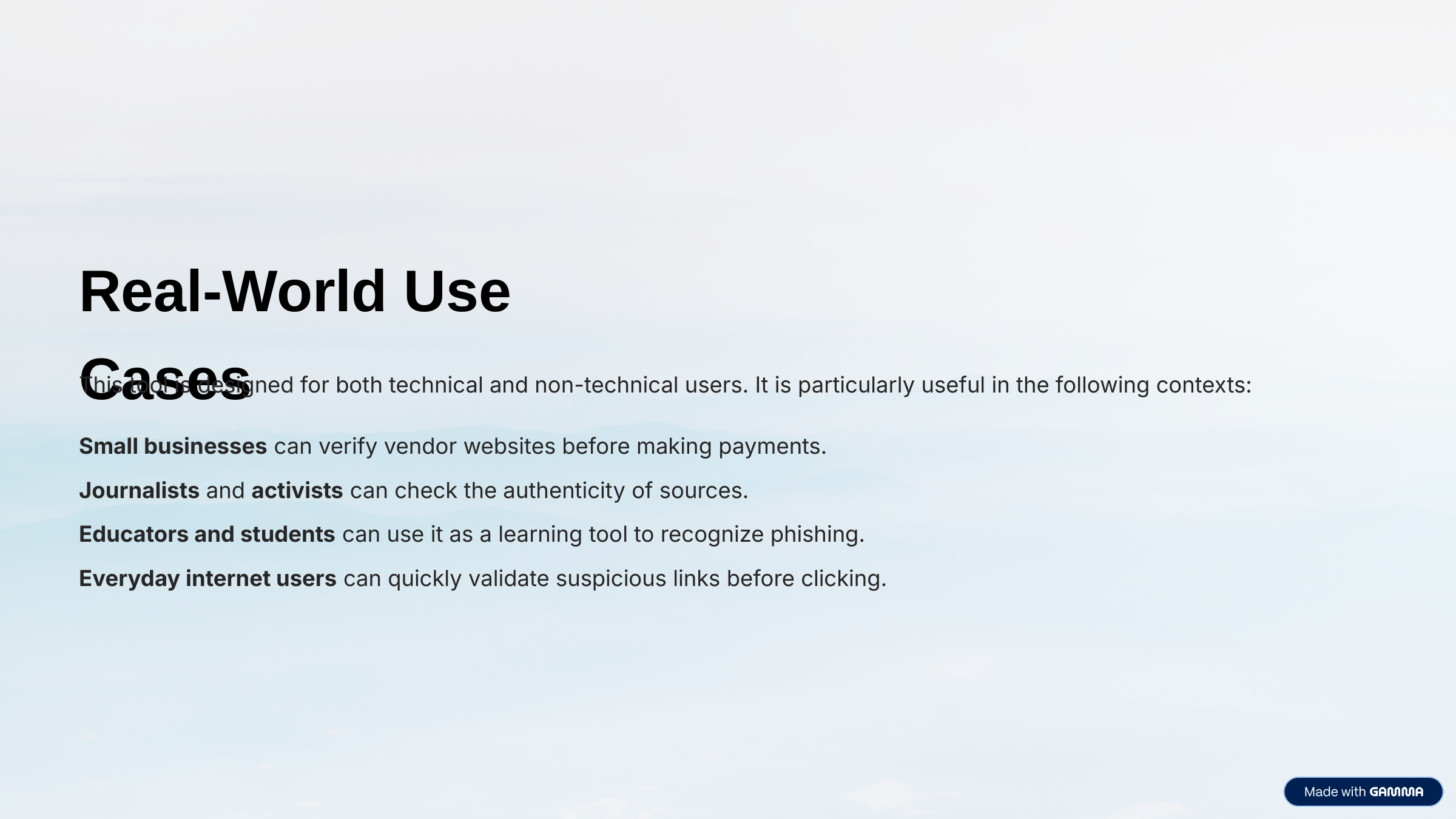

Real-World Use Cases
This tool is designed for both technical and non-technical users. It is particularly useful in the following contexts:
Small businesses can verify vendor websites before making payments.
Journalists and activists can check the authenticity of sources.
Educators and students can use it as a learning tool to recognize phishing.
Everyday internet users can quickly validate suspicious links before clicking.